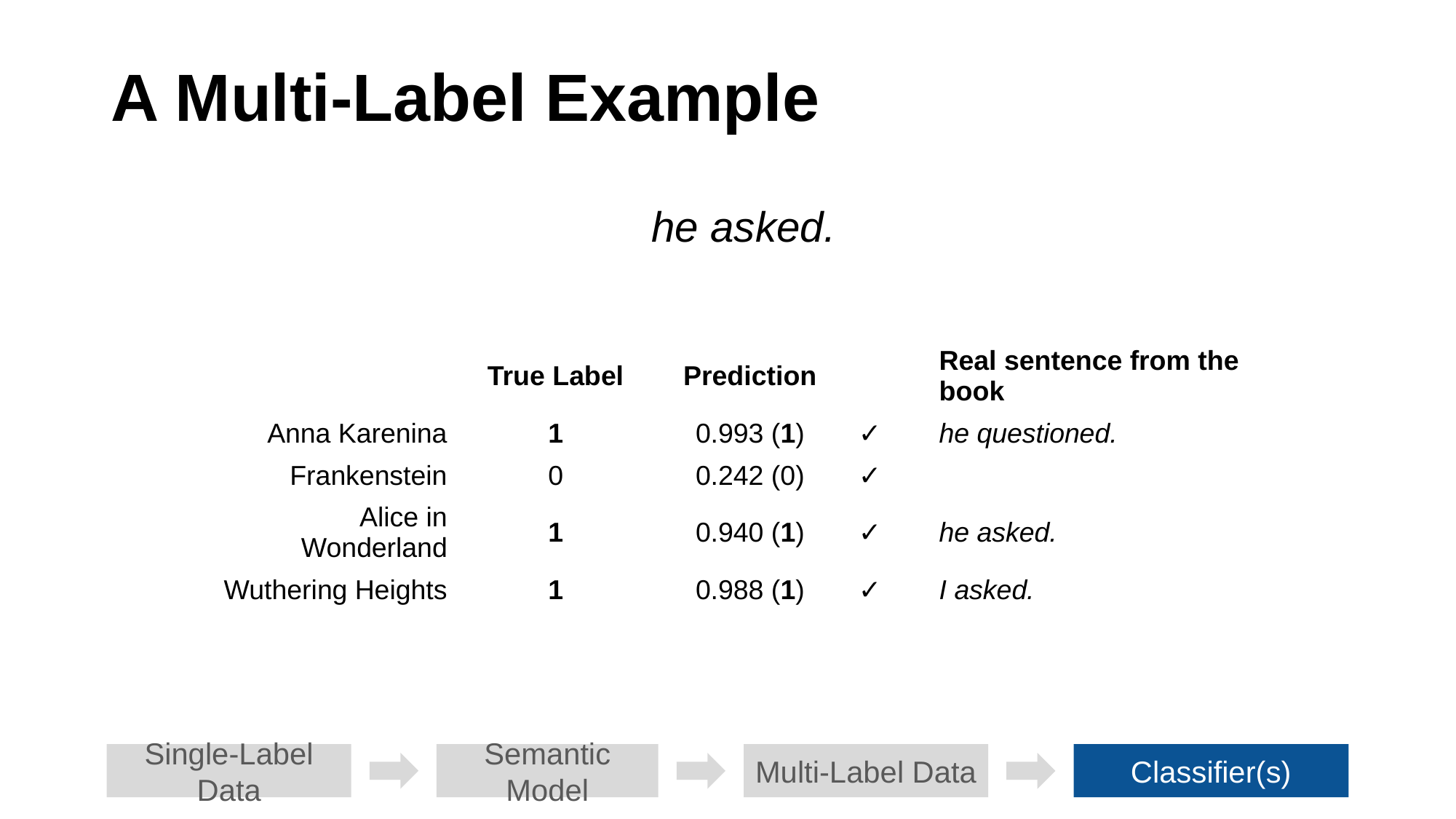

# A Multi-Label Example
he asked.
|  | True Label | Prediction |  | Real sentence from the book |
| --- | --- | --- | --- | --- |
| Anna Karenina | 1 | 0.993 (1) | ✓ | he questioned. |
| Frankenstein | 0 | 0.242 (0) | ✓ |  |
| Alice in Wonderland | 1 | 0.940 (1) | ✓ | he asked. |
| Wuthering Heights | 1 | 0.988 (1) | ✓ | I asked. |
Single-Label Data
Semantic Model
Multi-Label Data
Classifier(s)